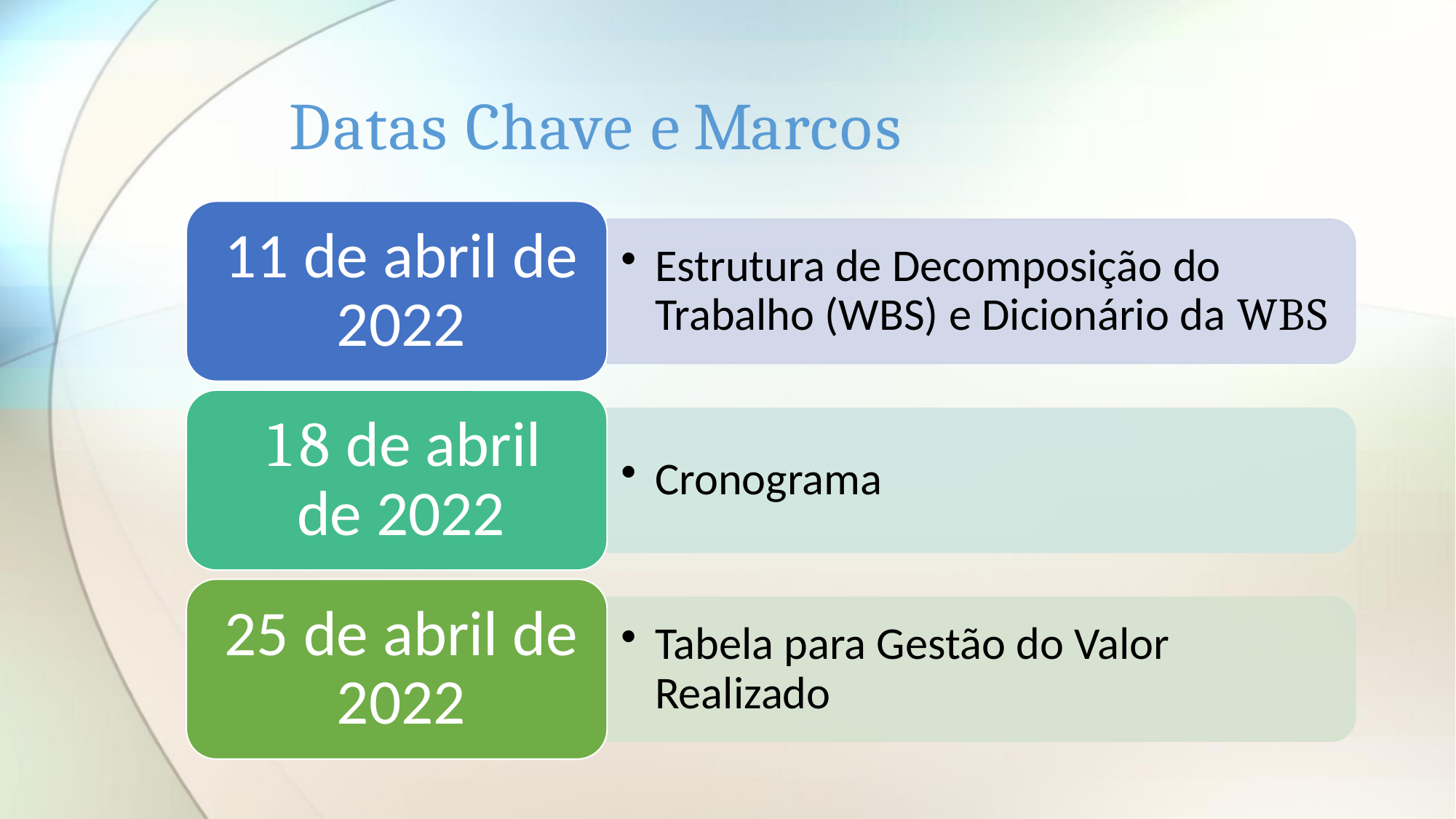

# Datas Chave e Marcos
Estrutura de Decomposição do Trabalho (WBS) e Dicionário da WBS
11 de abril de 2022
Cronograma
18 de abril de 2022
Tabela para Gestão do Valor Realizado
25 de abril de 2022